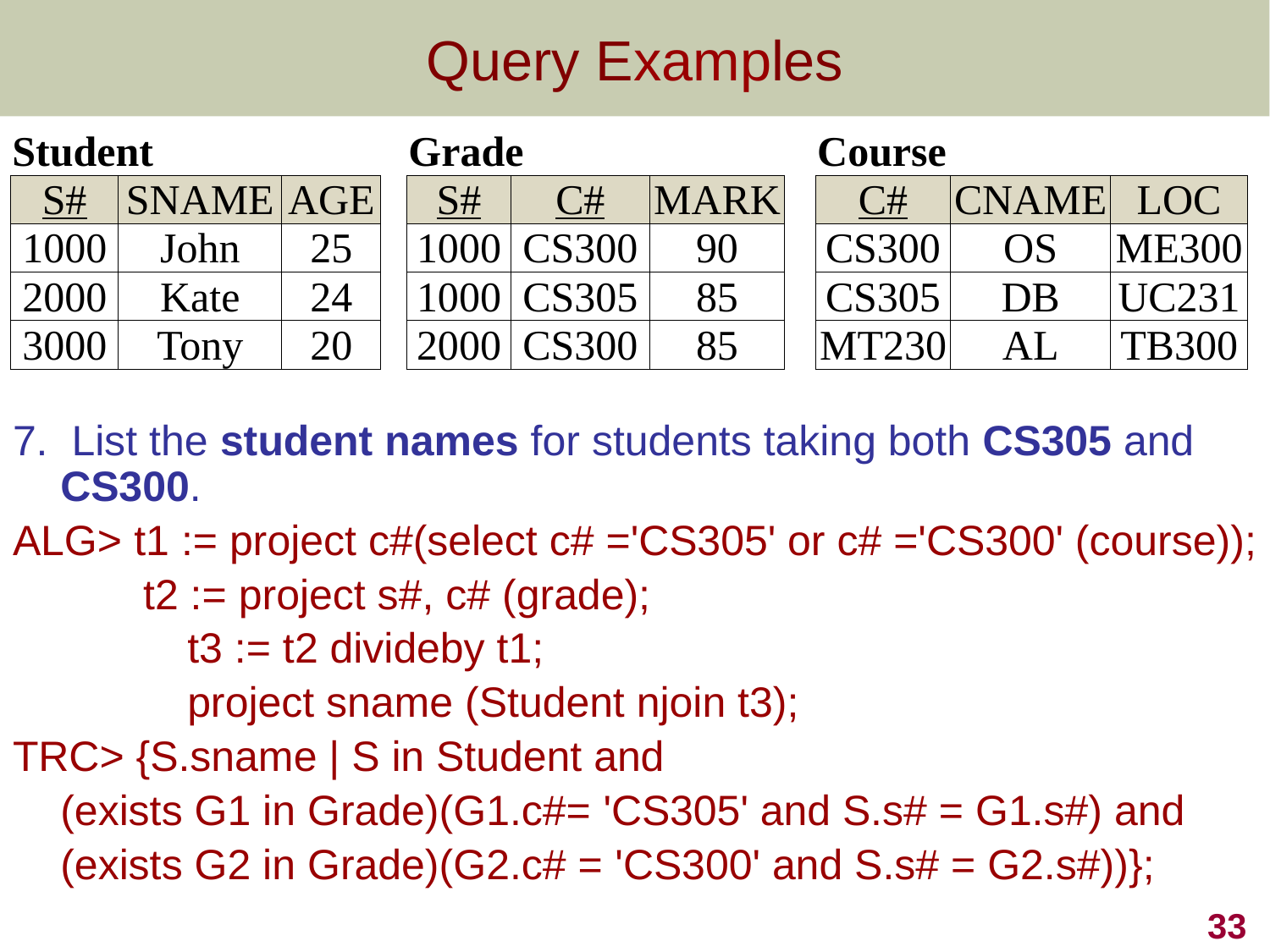

# Query Examples
| Student |  |  |  | Grade |  |  |  | Course |  |  |
| --- | --- | --- | --- | --- | --- | --- | --- | --- | --- | --- |
| S# | SNAME | AGE |  | S# | C# | MARK |  | C# | CNAME | LOC |
| 1000 | John | 25 |  | 1000 | CS300 | 90 |  | CS300 | OS | ME300 |
| 2000 | Kate | 24 |  | 1000 | CS305 | 85 |  | CS305 | DB | UC231 |
| 3000 | Tony | 20 |  | 2000 | CS300 | 85 |  | MT230 | AL | TB300 |
7.  List the student names for students taking both CS305 and CS300.
ALG> t1 := project c#(select c# ='CS305' or c# ='CS300' (course));
	       t2 := project s#, c# (grade);
	 	t3 := t2 divideby t1;
		project sname (Student njoin t3);
TRC> {S.sname | S in Student and
    	(exists G1 in Grade)(G1.c#= 'CS305' and S.s# = G1.s#) and
	(exists G2 in Grade)(G2.c# = 'CS300' and S.s# = G2.s#))};
33